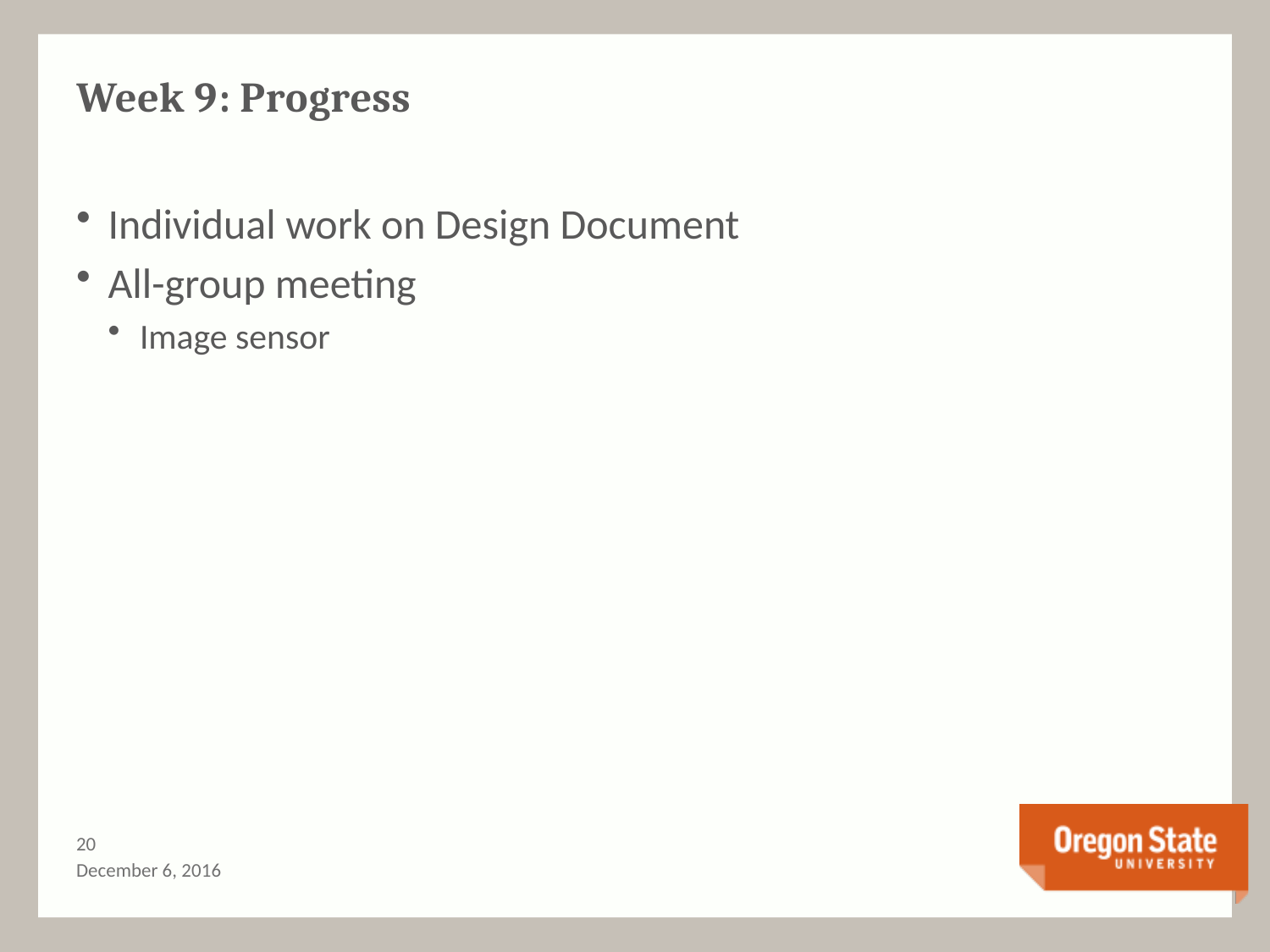

# Week 9: Progress
Individual work on Design Document
All-group meeting
Image sensor

20
December 6, 2016